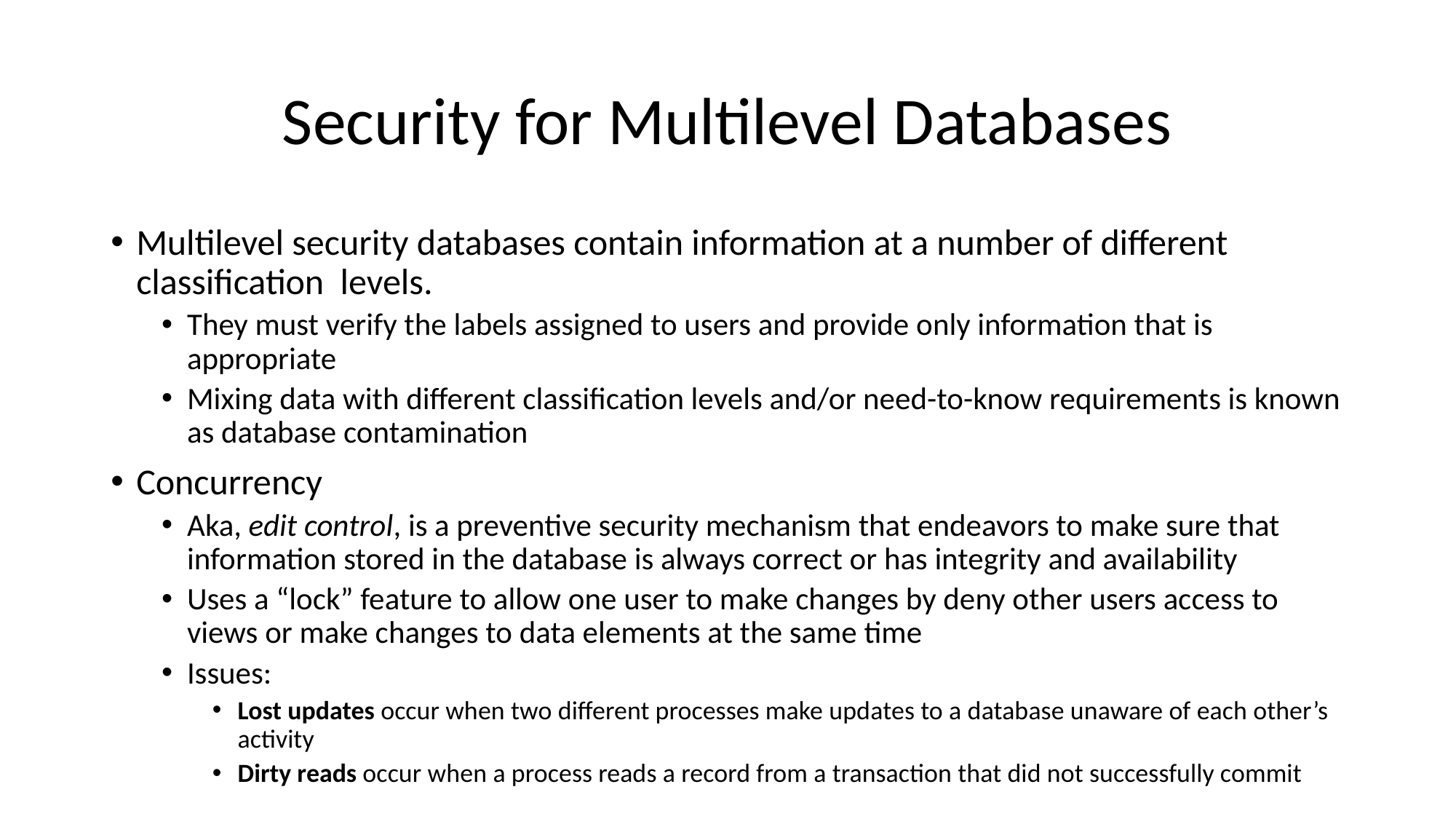

# Security for Multilevel Databases
Multilevel security databases contain information at a number of different classification  levels.
They must verify the labels assigned to users and provide only information that is appropriate
Mixing data with different classification levels and/or need-to-know requirements is known as database contamination
Concurrency
Aka, edit control, is a preventive security mechanism that endeavors to make sure that information stored in the database is always correct or has integrity and availability
Uses a “lock” feature to allow one user to make changes by deny other users access to views or make changes to data elements at the same time
Issues:
Lost updates occur when two different processes make updates to a database unaware of each other’s activity
Dirty reads occur when a process reads a record from a transaction that did not successfully commit